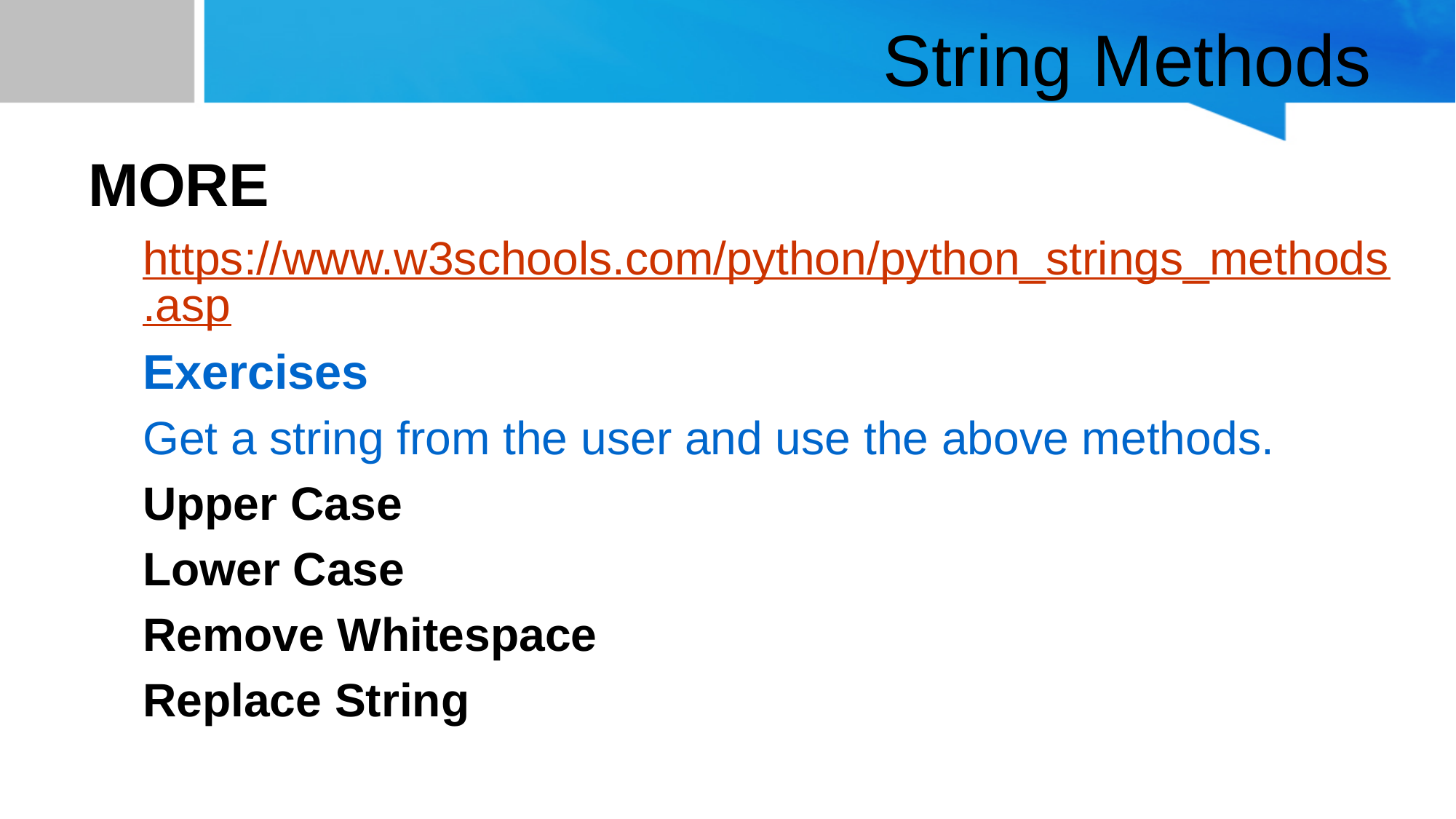

# String Methods
MORE
https://www.w3schools.com/python/python_strings_methods.asp
Exercises
Get a string from the user and use the above methods.
Upper Case
Lower Case
Remove Whitespace
Replace String